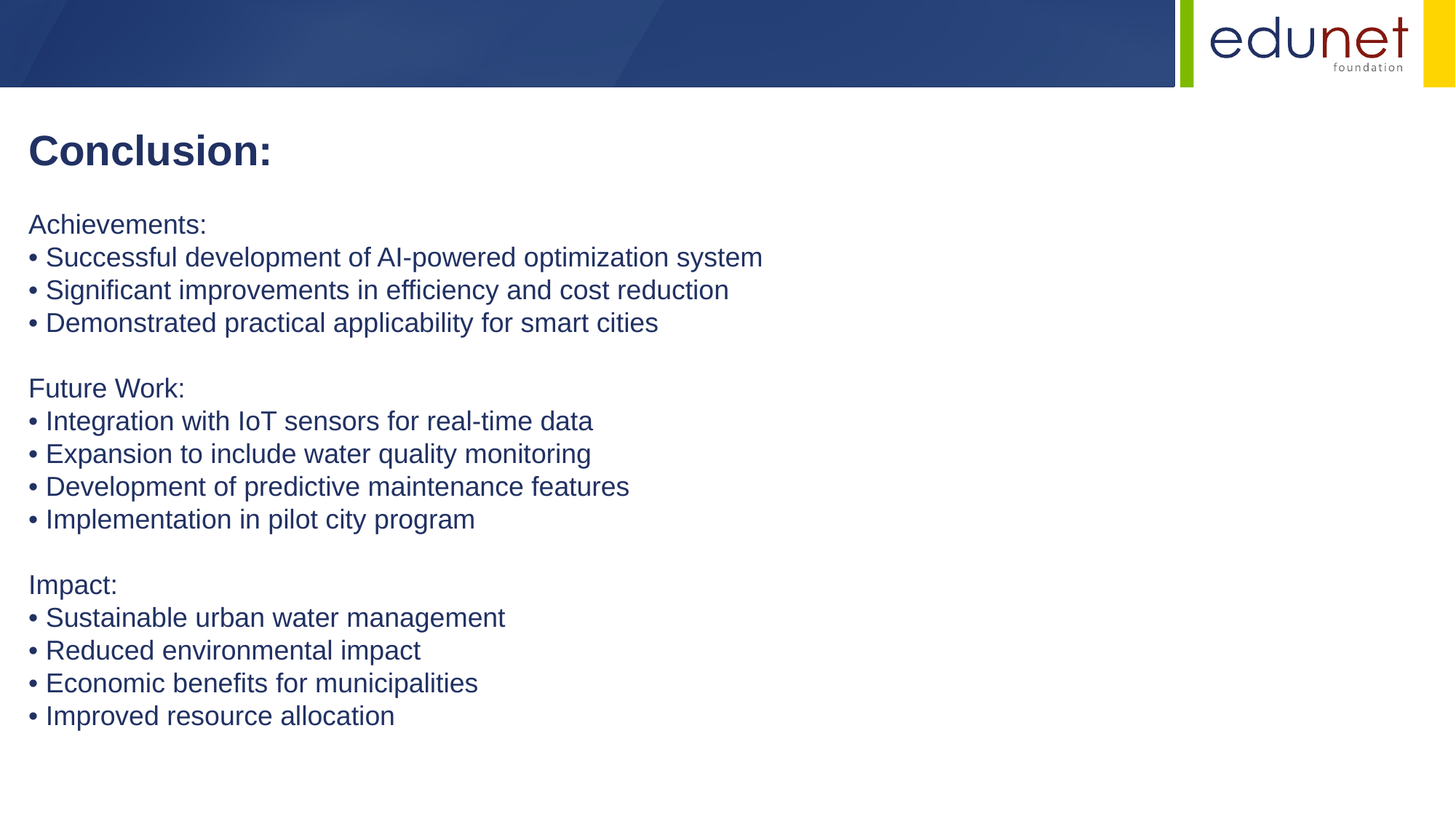

Conclusion:

Achievements:
• Successful development of AI-powered optimization system
• Significant improvements in efficiency and cost reduction
• Demonstrated practical applicability for smart cities

Future Work:
• Integration with IoT sensors for real-time data
• Expansion to include water quality monitoring
• Development of predictive maintenance features
• Implementation in pilot city program

Impact:
• Sustainable urban water management
• Reduced environmental impact
• Economic benefits for municipalities
• Improved resource allocation